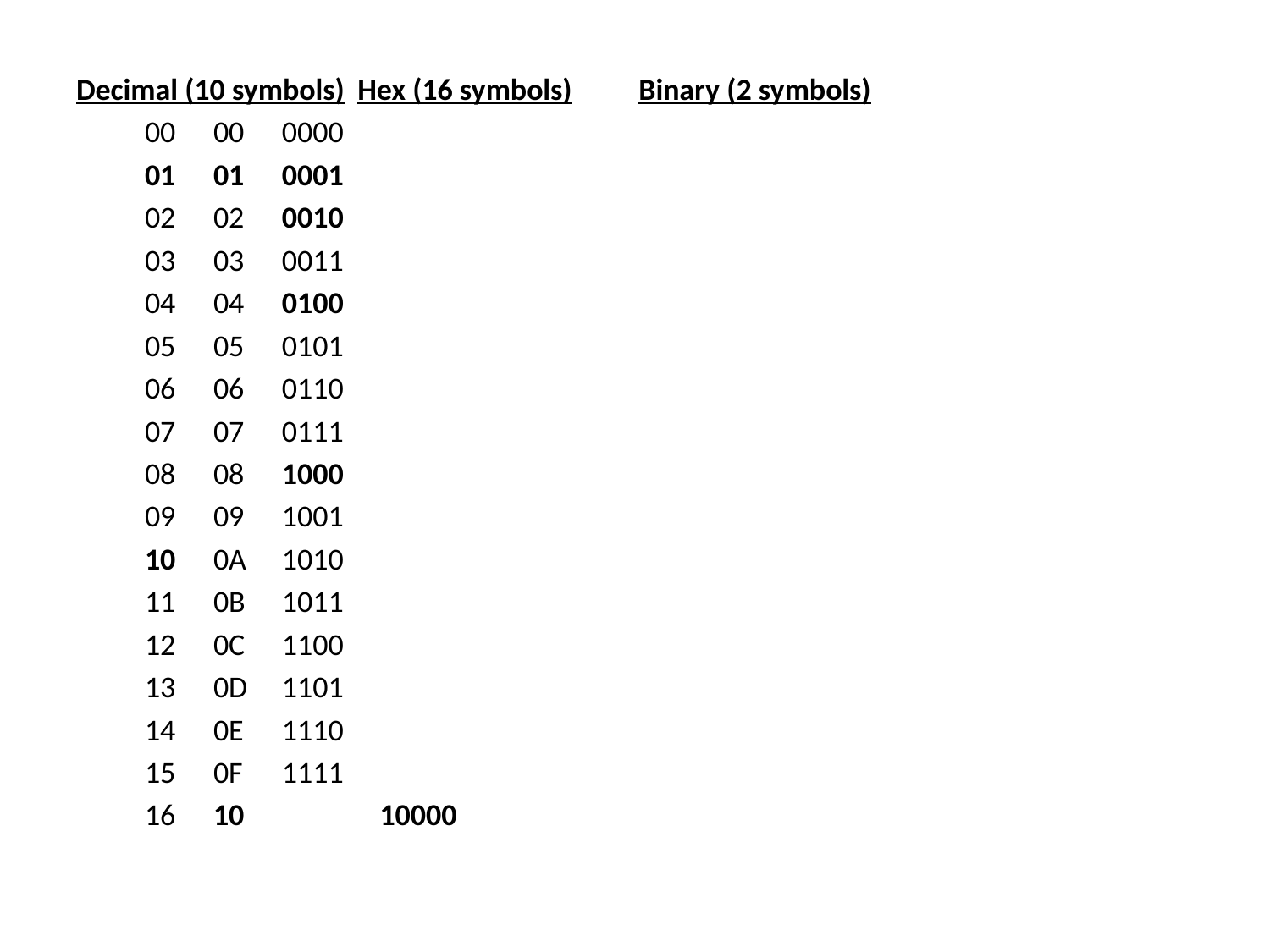

#
Decimal (10 symbols)	 Hex (16 symbols)	  Binary (2 symbols)
	00			00			0000
	01			01			0001
	02			02			0010
	03			03			0011
	04			04			0100
	05			05			0101
	06			06			0110
	07			07			0111
	08			08			1000
	09			09			1001
	10			0A			1010
	11			0B			1011
	12			0C			1100
	13			0D			1101
	14			0E			1110
	15			0F			1111
	16			10		              10000